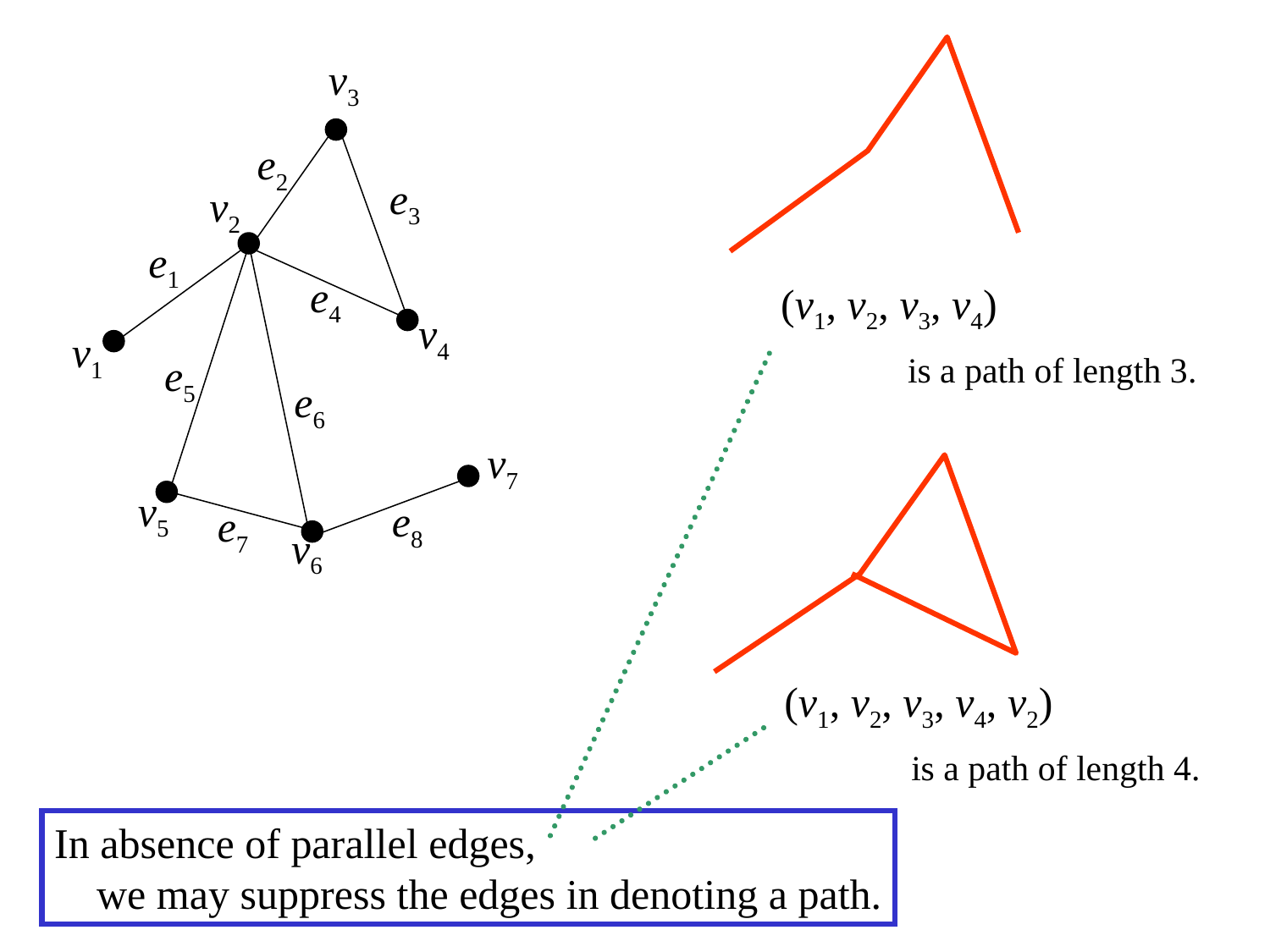

v3

e2
e3
v2
e1

e4
(v1, v2, v3, v4)
	is a path of length 3.
v4

v1

e5

e6
v7

v5

e8
e7
v6

(v1, v2, v3, v4, v2)
	is a path of length 4.

In absence of parallel edges,
    we may suppress the edges in denoting a path.